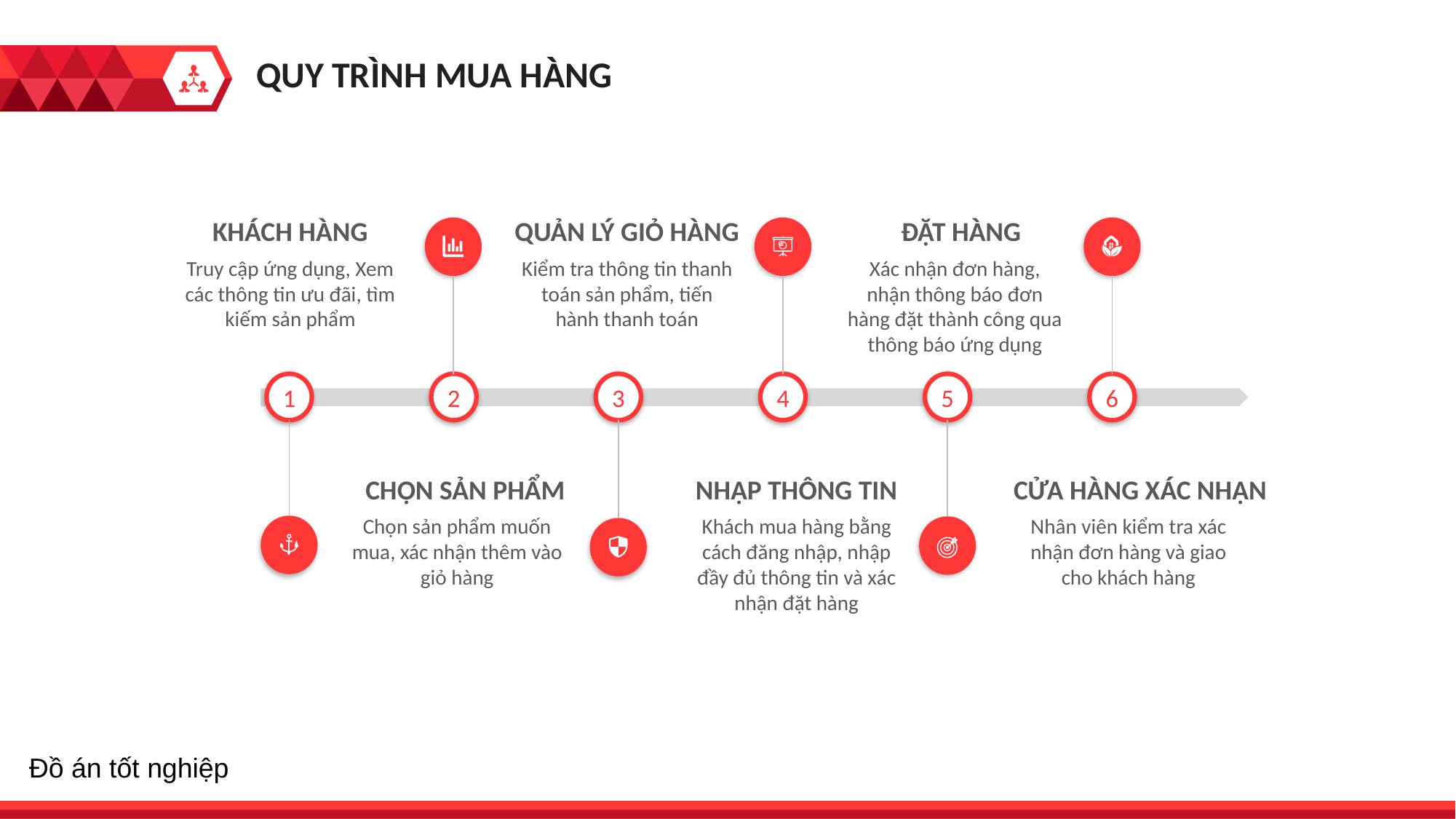

QUY TRÌNH MUA HÀNG
KHÁCH HÀNG
Truy cập ứng dụng, Xem các thông tin ưu đãi, tìm kiếm sản phẩm
QUẢN LÝ GIỎ HÀNG

Kiểm tra thông tin thanh toán sản phẩm, tiến hành thanh toán
ĐẶT HÀNG
Xác nhận đơn hàng, nhận thông báo đơn hàng đặt thành công qua thông báo ứng dụng

1
2
3
4
5
6

CHỌN SẢN PHẨM
Chọn sản phẩm muốn mua, xác nhận thêm vào giỏ hàng
NHẬP THÔNG TIN
Khách mua hàng bằng cách đăng nhập, nhập đầy đủ thông tin và xác nhận đặt hàng
CỬA HÀNG XÁC NHẬN
Nhân viên kiểm tra xác nhận đơn hàng và giao cho khách hàng
Đồ án tốt nghiệp